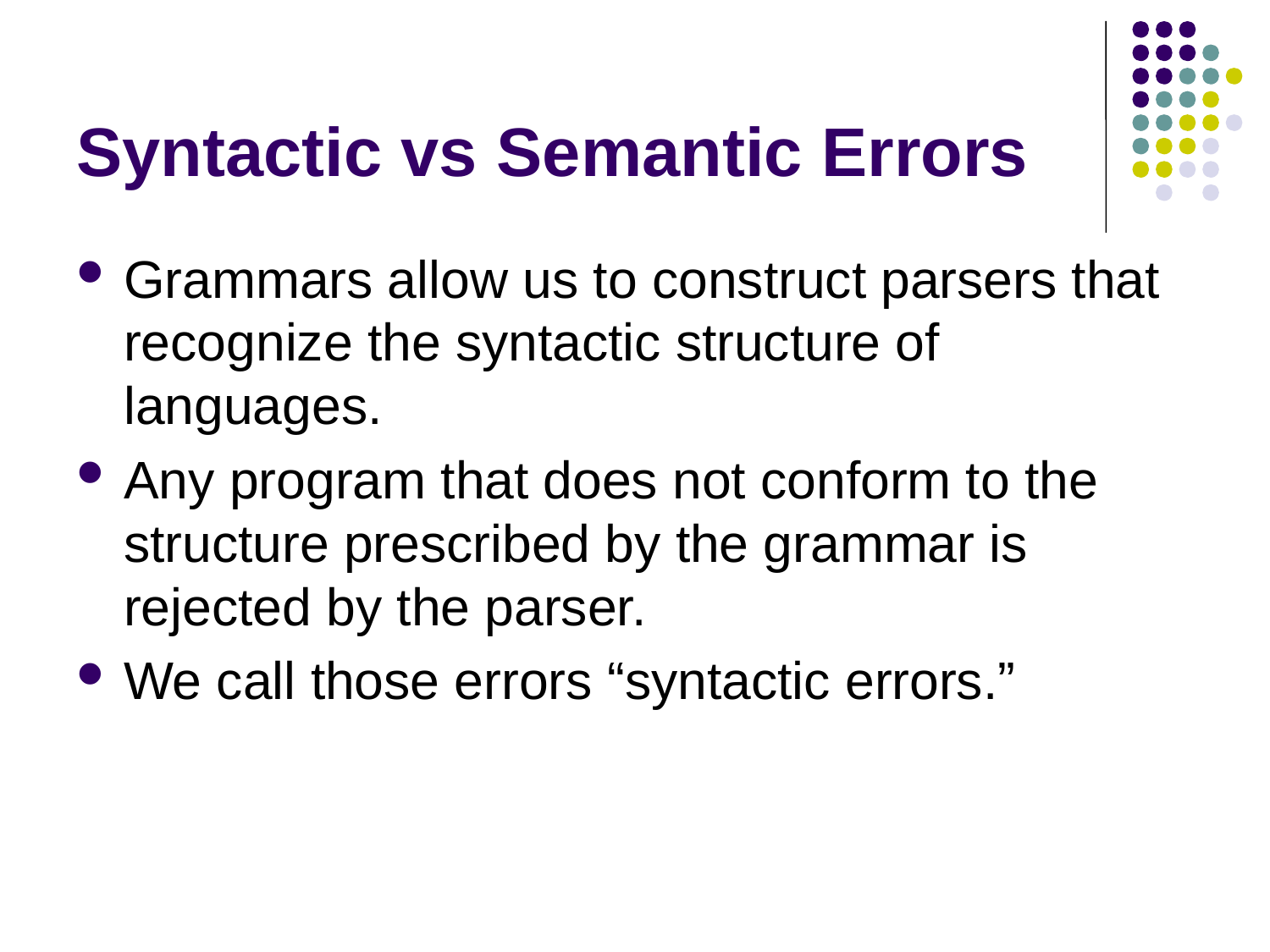

# Syntactic vs Semantic Errors
Grammars allow us to construct parsers that recognize the syntactic structure of languages.
Any program that does not conform to the structure prescribed by the grammar is rejected by the parser.
We call those errors “syntactic errors.”